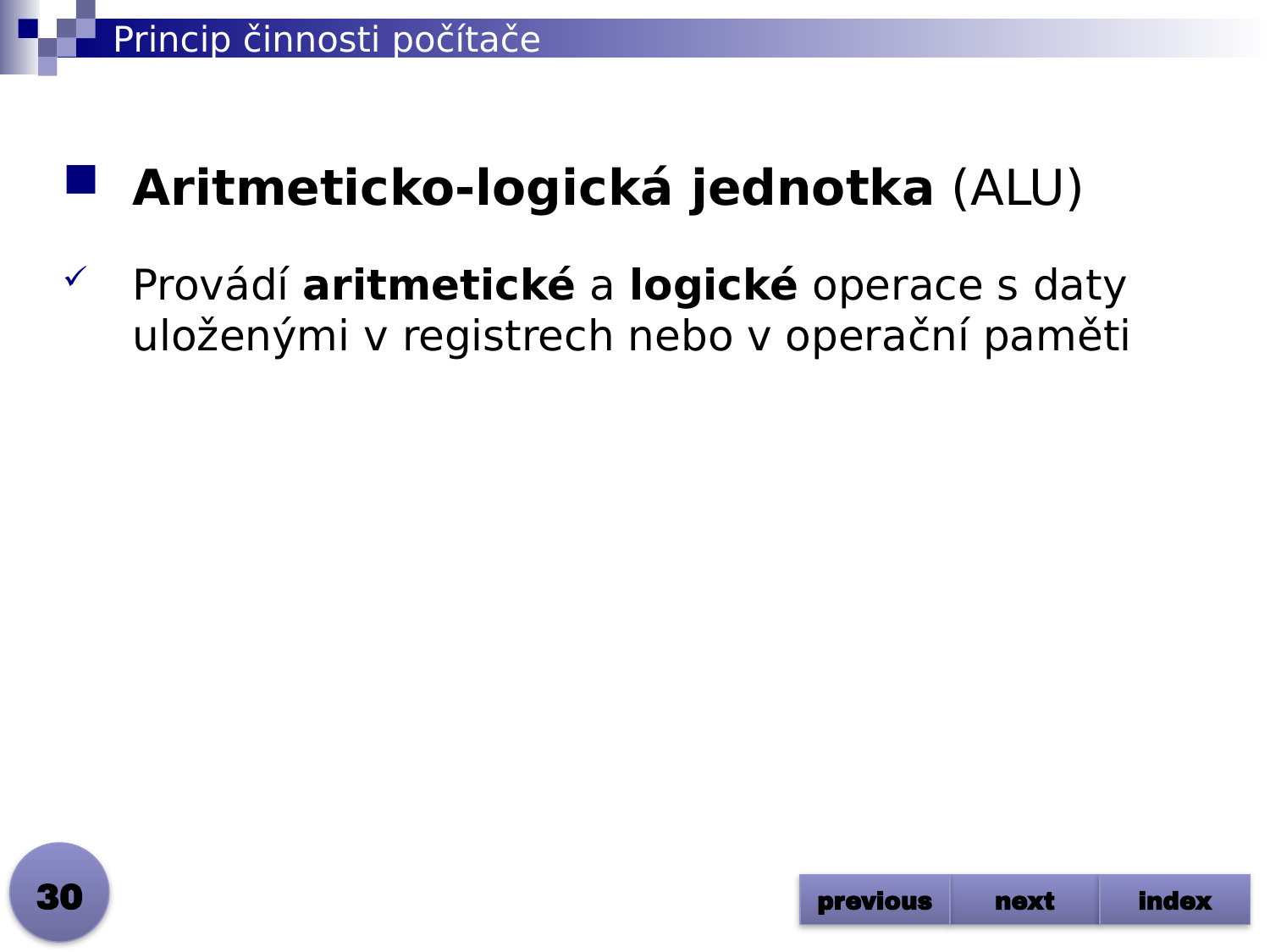

# Princip činnosti počítače
Aritmeticko-logická jednotka (ALU)
Provádí aritmetické a logické operace s daty uloženými v registrech nebo v operační paměti

30
previous
next
index